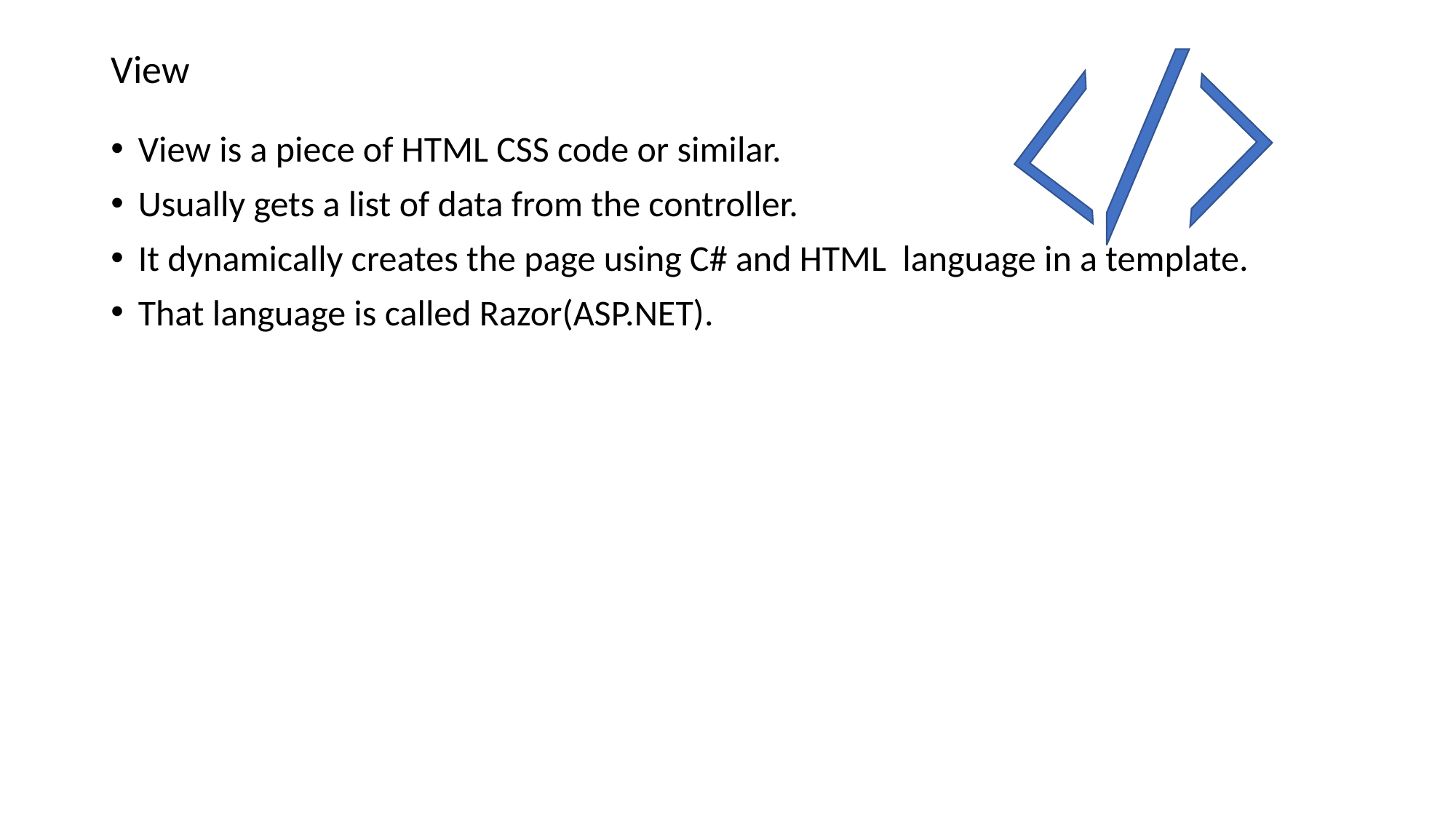

# View

View is a piece of HTML CSS code or similar.
Usually gets a list of data from the controller.
It dynamically creates the page using C# and HTML  language in a template.
That language is called Razor(ASP.NET).